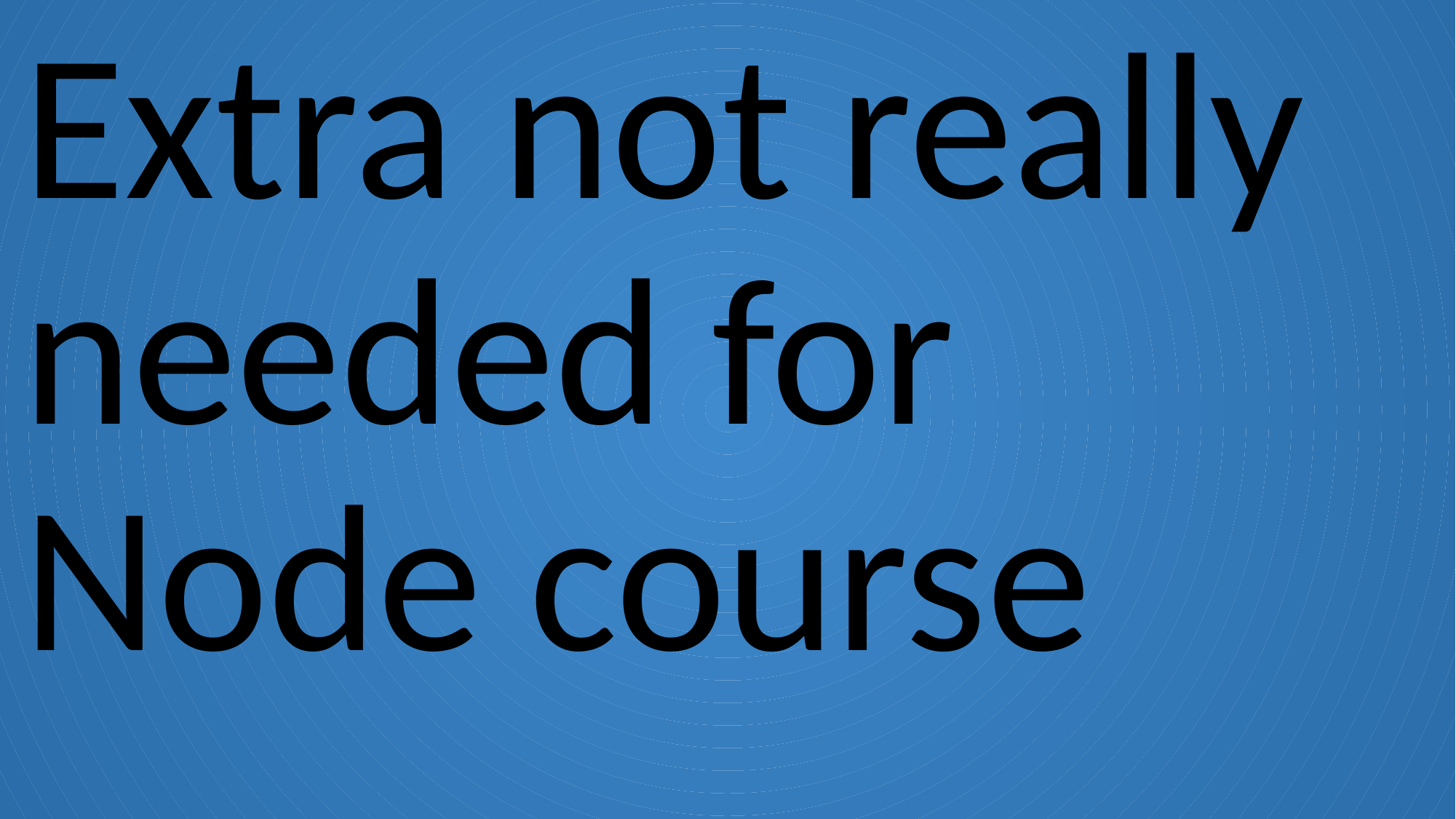

# Extra not really needed for Node course